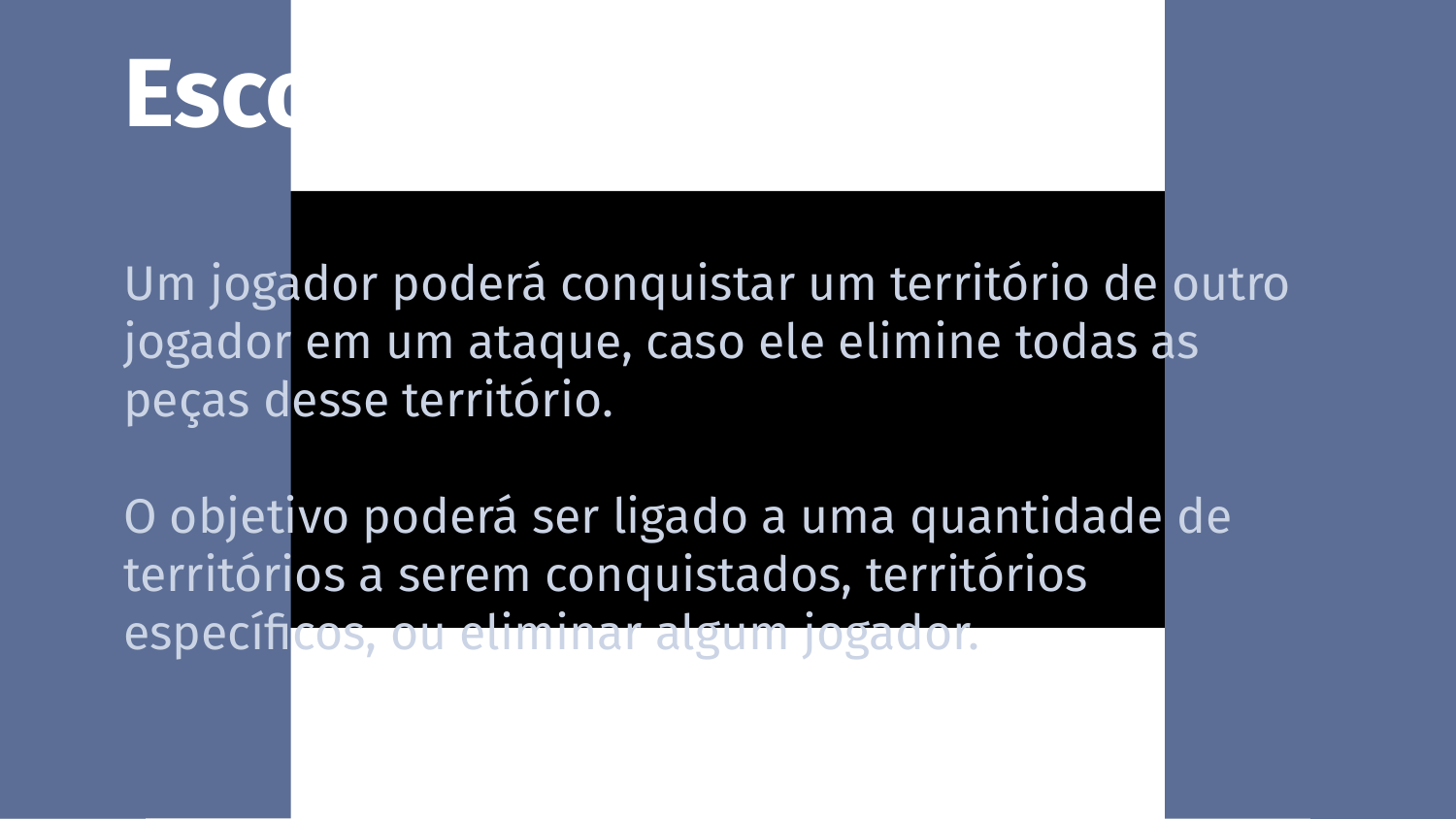

Escopo do Produto
Um jogador poderá conquistar um território de outro jogador em um ataque, caso ele elimine todas as peças desse território.

O objetivo poderá ser ligado a uma quantidade de territórios a serem conquistados, territórios específicos, ou eliminar algum jogador.